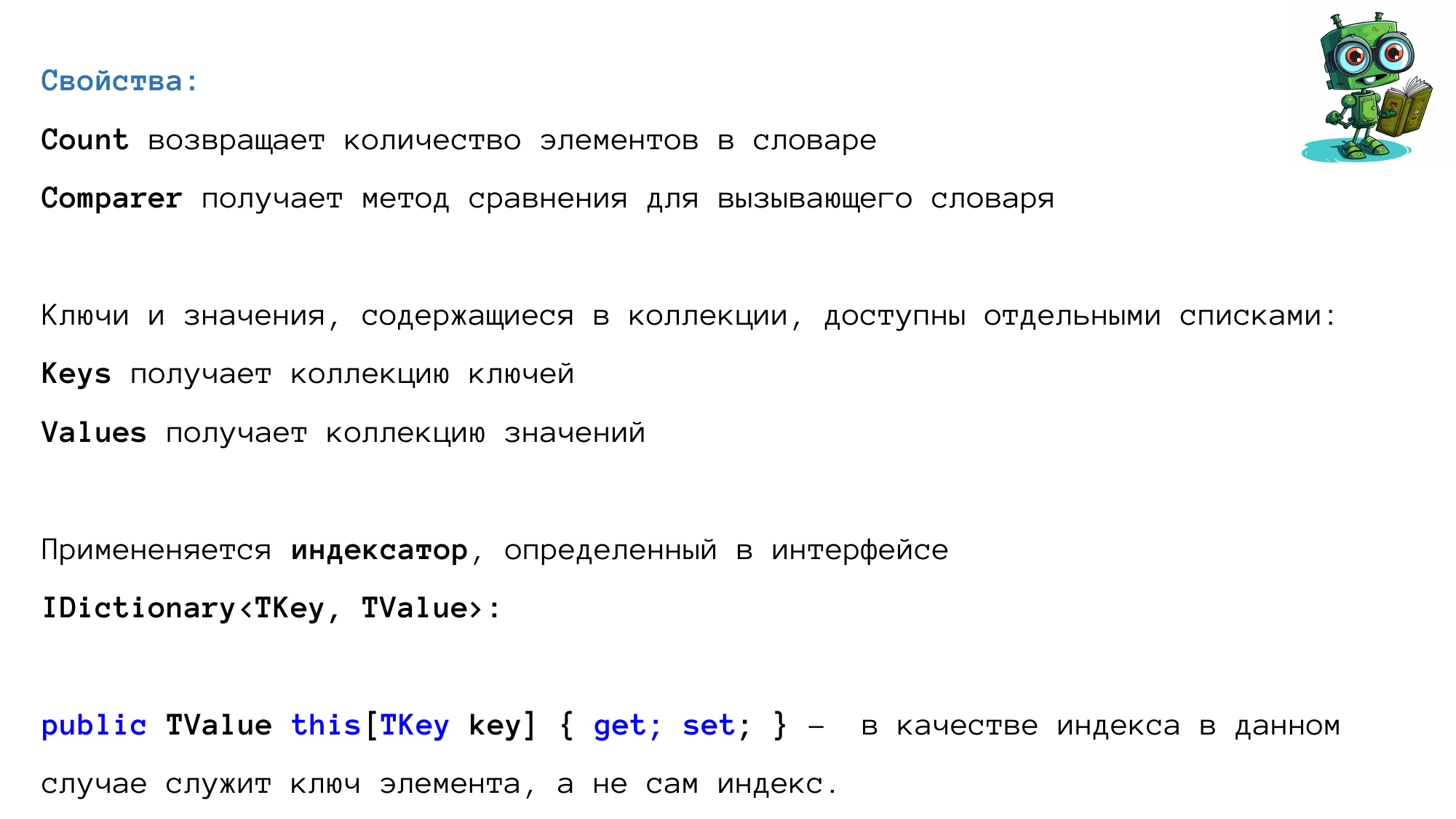

Свойства:
Count возвращает количество элементов в словаре
Comparer получает метод сравнения для вызывающего словаря

Ключи и значения, содержащиеся в коллекции, доступны отдельными списками:
Keys получает коллекцию ключей
Values получает коллекцию значений

Примененяется индексатор, определенный в интерфейсе
IDictionary<TKey, TValue>:

public TValue this[TKey key] { get; set; } -  в качестве индекса в данном случае служит ключ элемента, а не сам индекс.